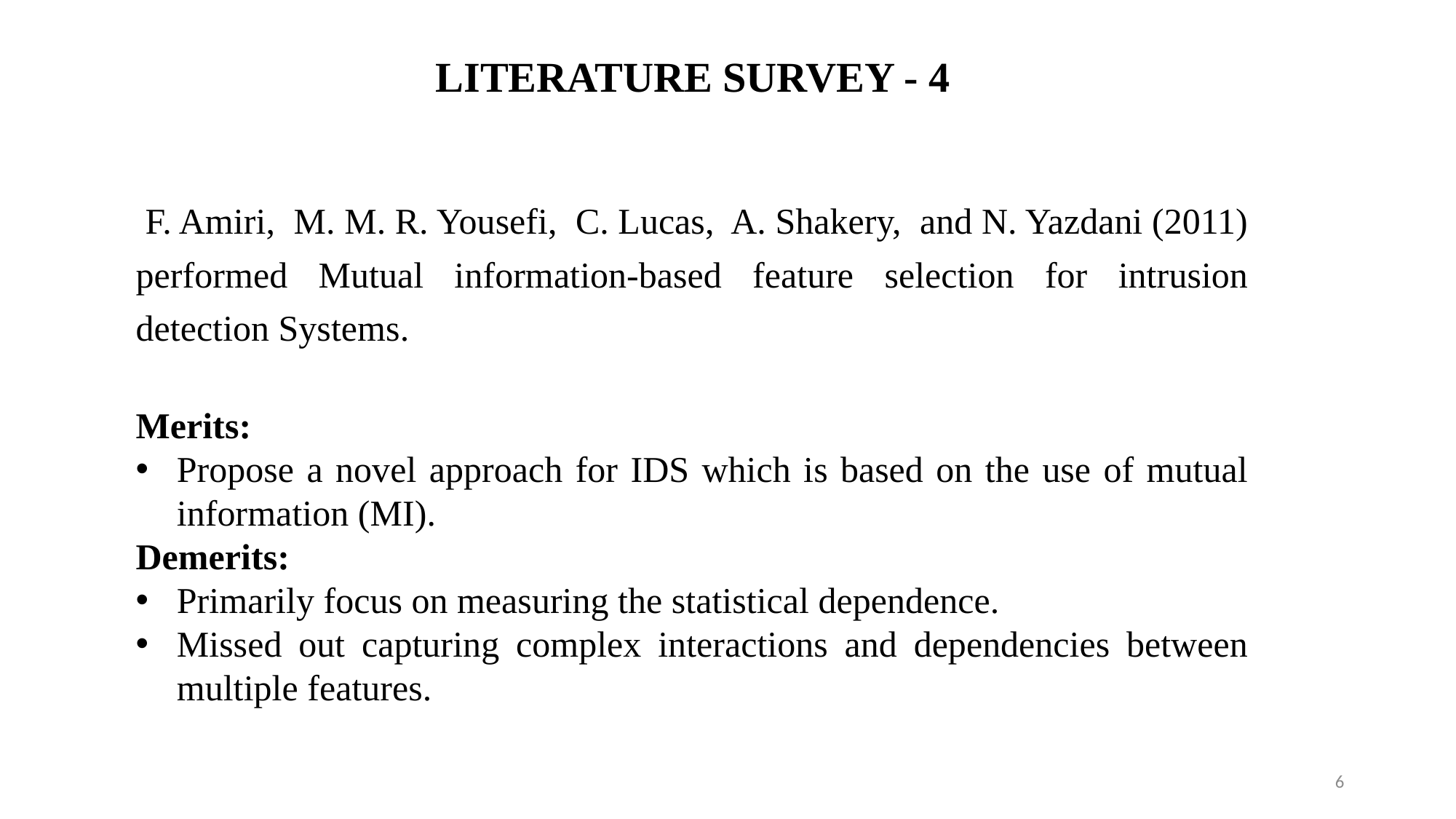

LITERATURE SURVEY - 4
 F. Amiri,  M. M. R. Yousefi,  C. Lucas,  A. Shakery,  and N. Yazdani (2011) performed Mutual information-based feature selection for intrusion detection Systems.

Merits:
Propose a novel approach for IDS which is based on the use of mutual information (MI).
Demerits:
Primarily focus on measuring the statistical dependence.
Missed out capturing complex interactions and dependencies between multiple features.
6